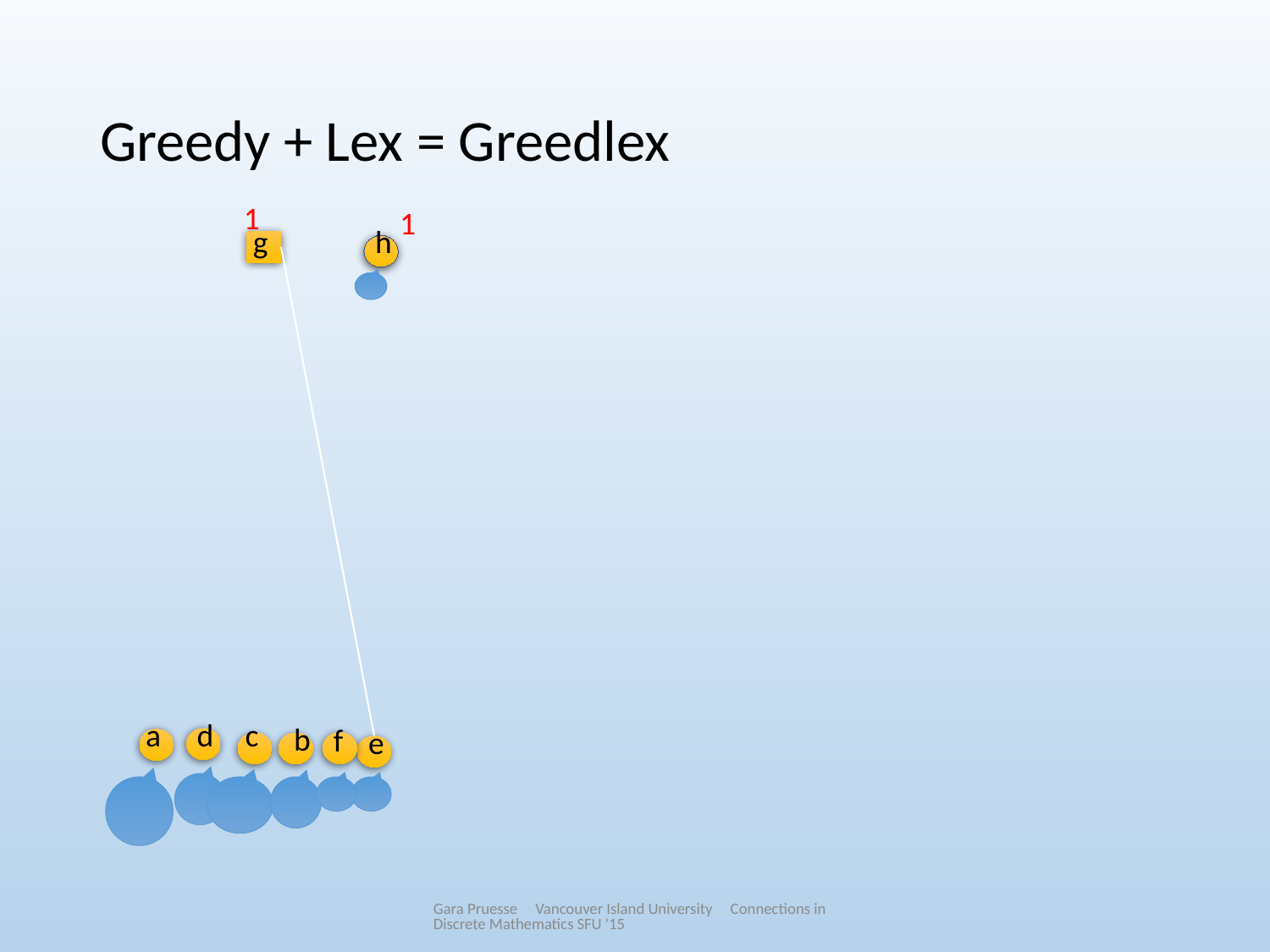

# Greedy + Lex = Greedlex
1
1
g
h

a
d
c
b
f
e

Gara Pruesse     Vancouver Island University     Connections in Discrete Mathematics SFU '15